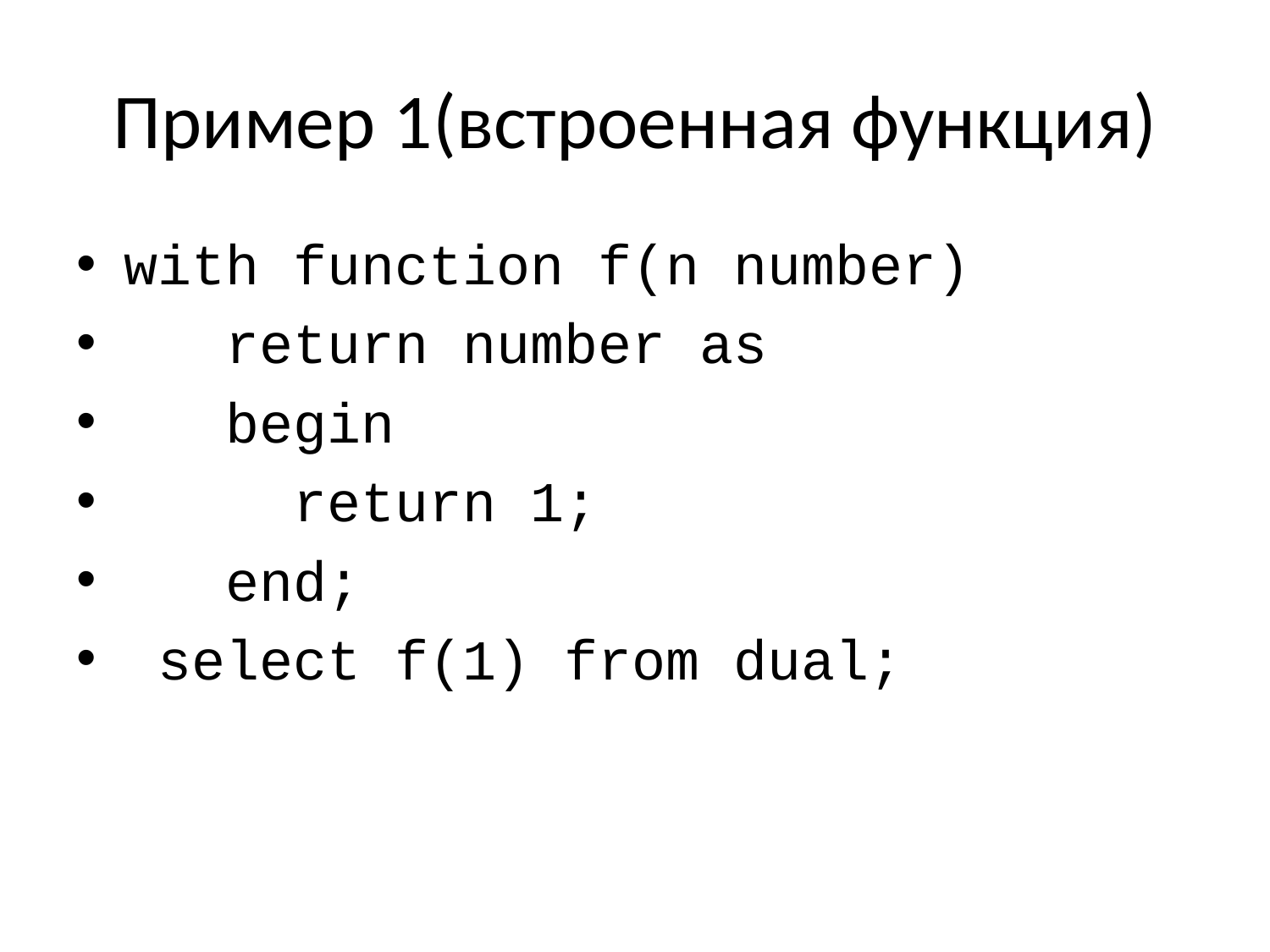

# Пример 1(встроенная функция)
with function f(n number)
   return number as
   begin
     return 1;
   end;
 select f(1) from dual;